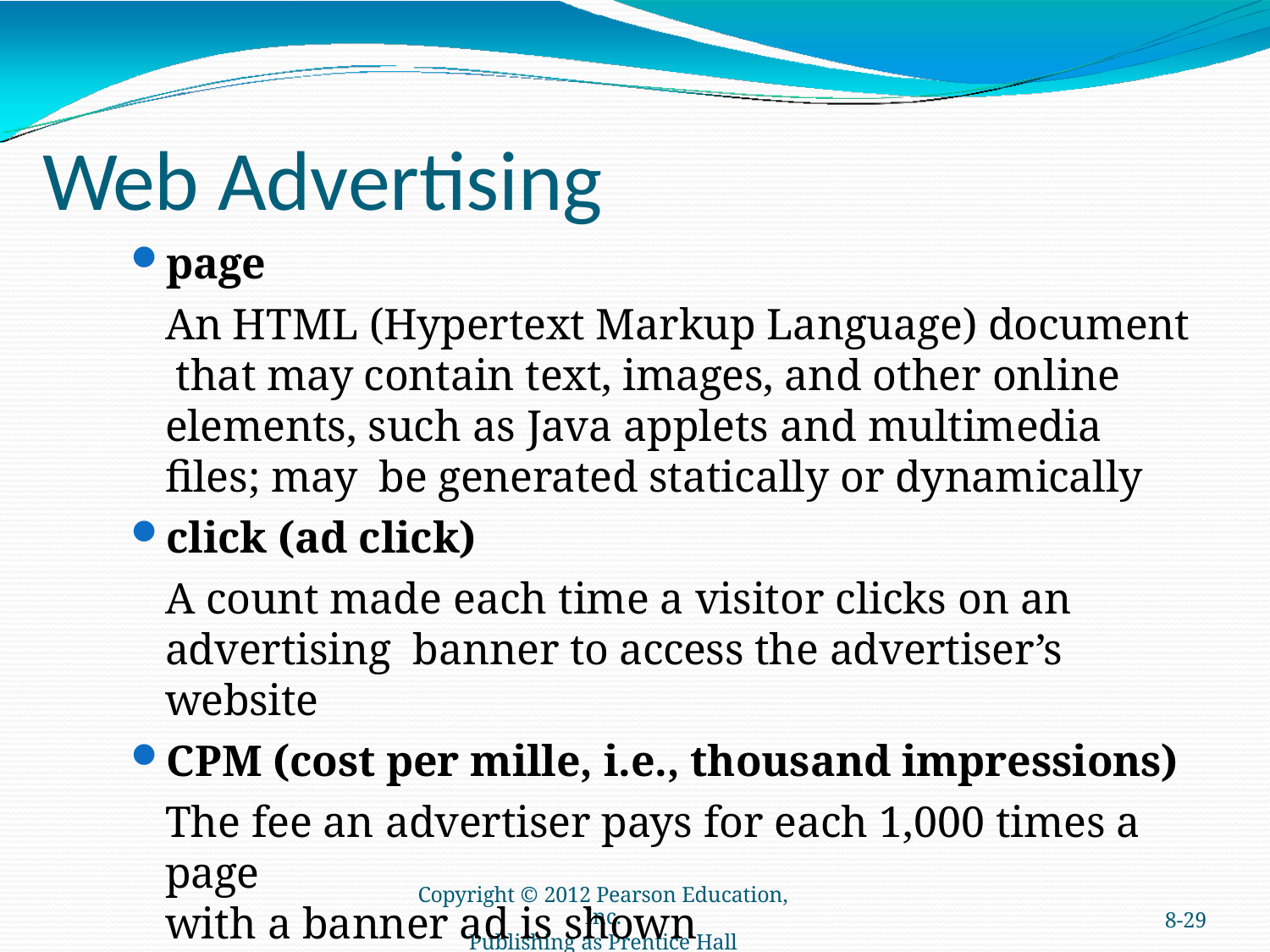

# Web Advertising
page
An HTML (Hypertext Markup Language) document  that may contain text, images, and other online  elements, such as Java applets and multimedia files; may  be generated statically or dynamically
click (ad click)
A count made each time a visitor clicks on an advertising  banner to access the advertiser’s website
CPM (cost per mille, i.e., thousand impressions)
The fee an advertiser pays for each 1,000 times a page
with a banner ad is shown
Copyright © 2012 Pearson Education, Inc.
Publishing as Prentice Hall
8-29